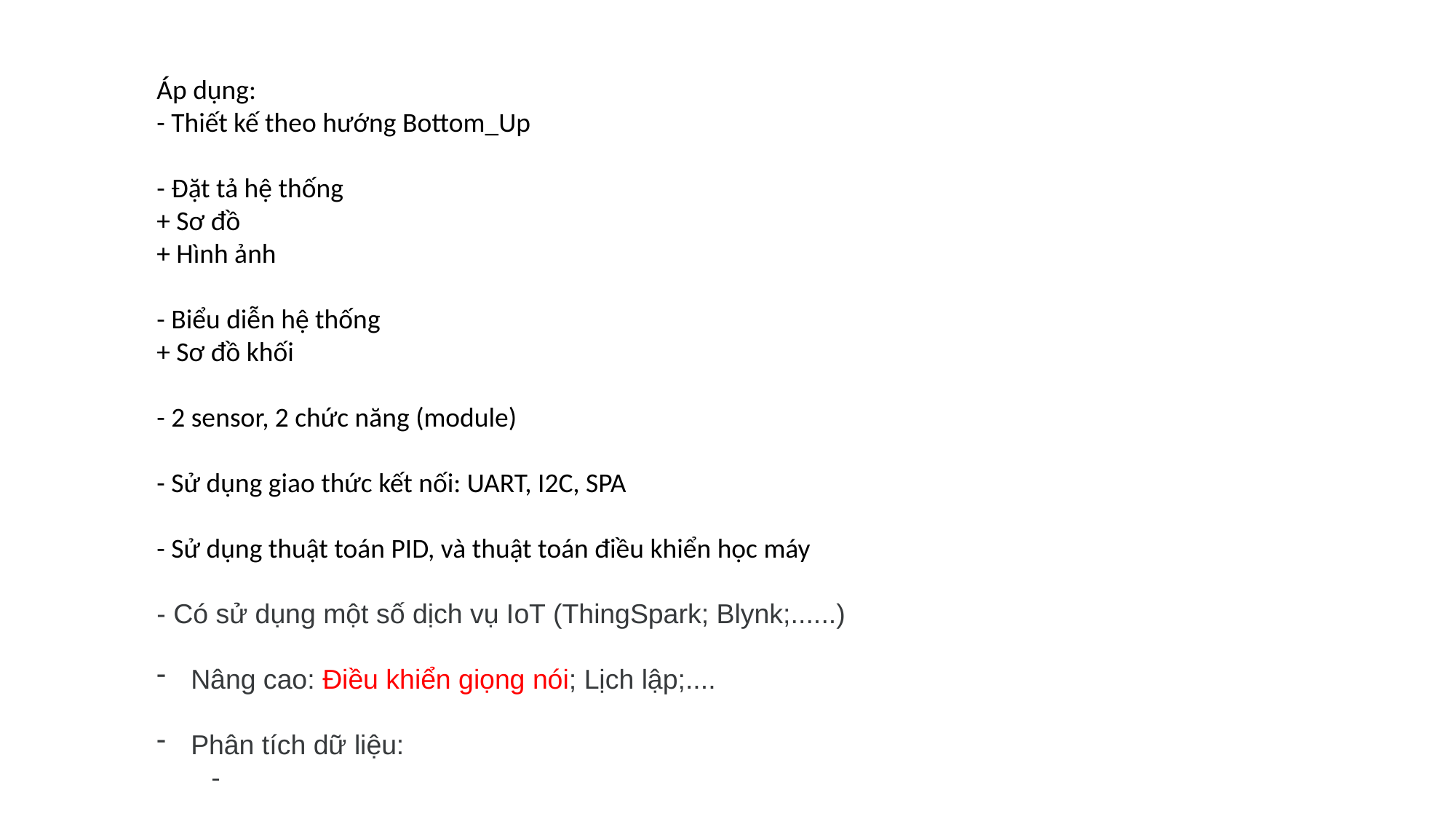

Áp dụng:
- Thiết kế theo hướng Bottom_Up

- Đặt tả hệ thống
+ Sơ đồ
+ Hình ảnh

- Biểu diễn hệ thống
+ Sơ đồ khối

- 2 sensor, 2 chức năng (module)

- Sử dụng giao thức kết nối: UART, I2C, SPA

- Sử dụng thuật toán PID, và thuật toán điều khiển học máy

- Có sử dụng một số dịch vụ IoT (ThingSpark; Blynk;......)

Nâng cao: Điều khiển giọng nói; Lịch lập;....

Phân tích dữ liệu:
-